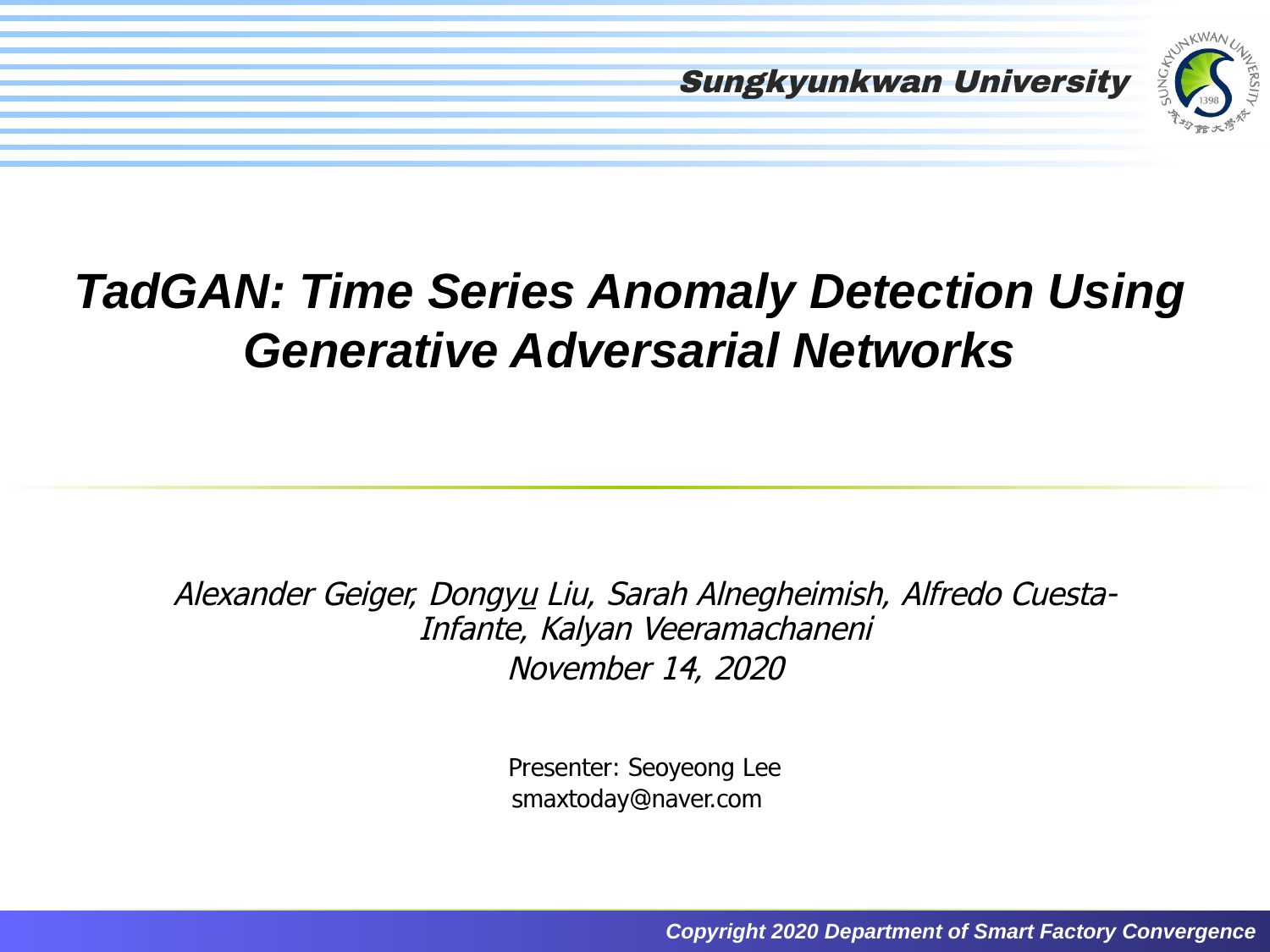

TadGAN: Time Series Anomaly Detection Using Generative Adversarial Networks

Alexander Geiger, Dongyu Liu, Sarah Alnegheimish, Alfredo Cuesta-Infante, Kalyan Veeramachaneni
November 14, 2020

Presenter: Seoyeong Lee
smaxtoday@naver.com